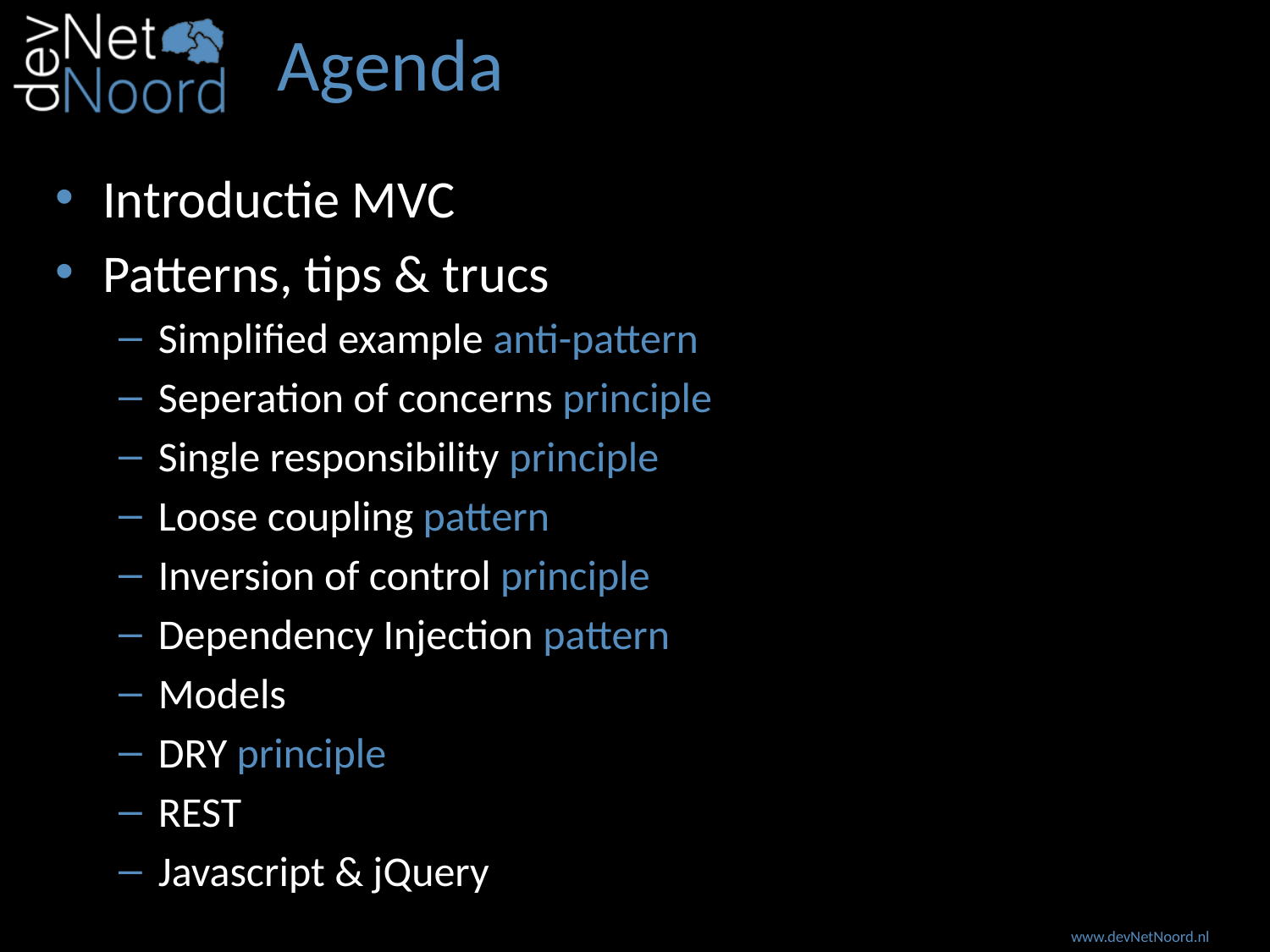

# Agenda
Introductie MVC
Patterns, tips & trucs
Simplified example anti-pattern
Seperation of concerns principle
Single responsibility principle
Loose coupling pattern
Inversion of control principle
Dependency Injection pattern
Models
DRY principle
REST
Javascript & jQuery